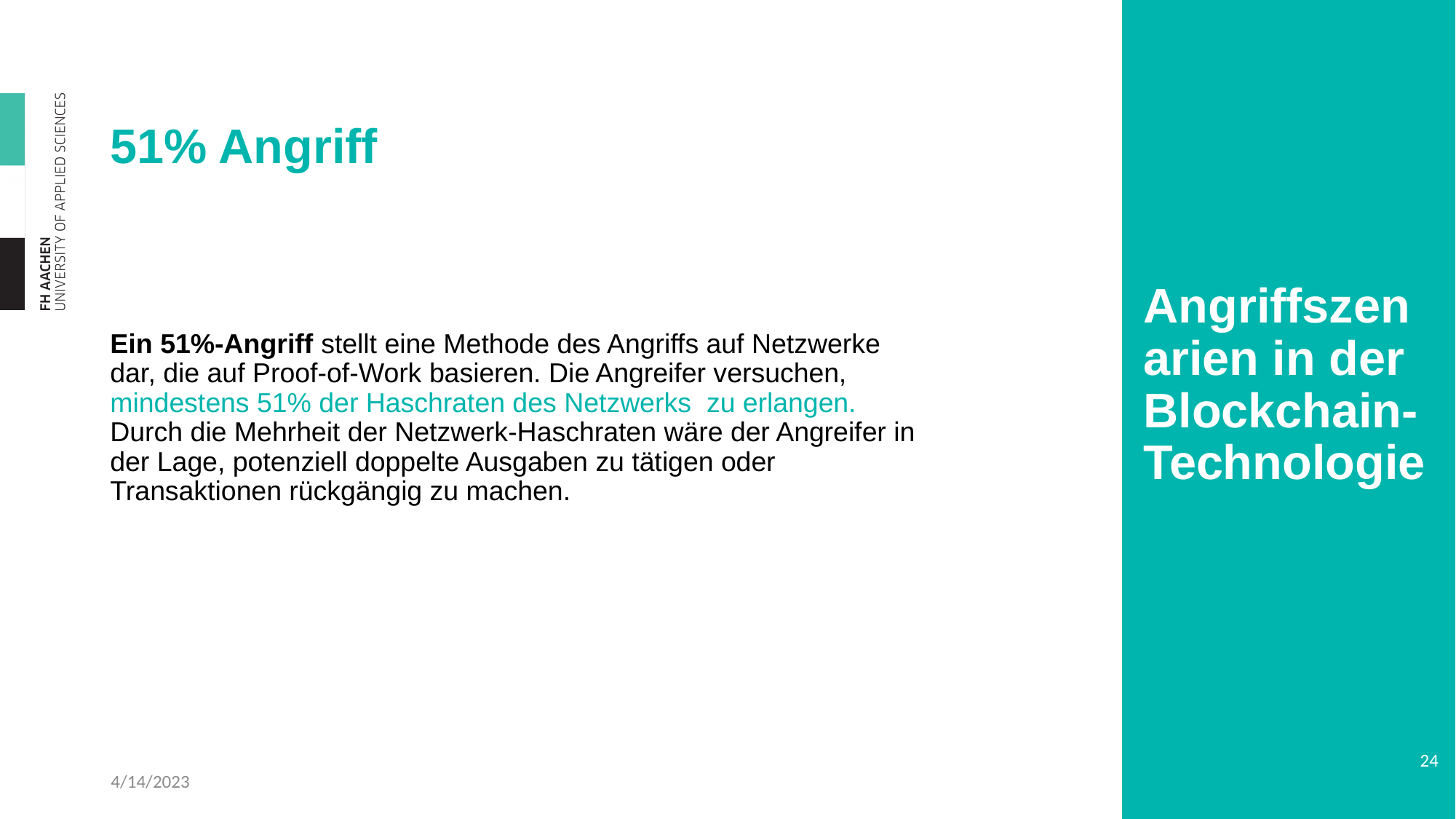

# 51% Angriff
Angriffszenarien in der
Blockchain-Technologie
Ein 51%-Angriff stellt eine Methode des Angriffs auf Netzwerke dar, die auf Proof-of-Work basieren. Die Angreifer versuchen, mindestens 51% der Haschraten des Netzwerks  zu erlangen. Durch die Mehrheit der Netzwerk-Haschraten wäre der Angreifer in der Lage, potenziell doppelte Ausgaben zu tätigen oder Transaktionen rückgängig zu machen.
24
4/14/2023